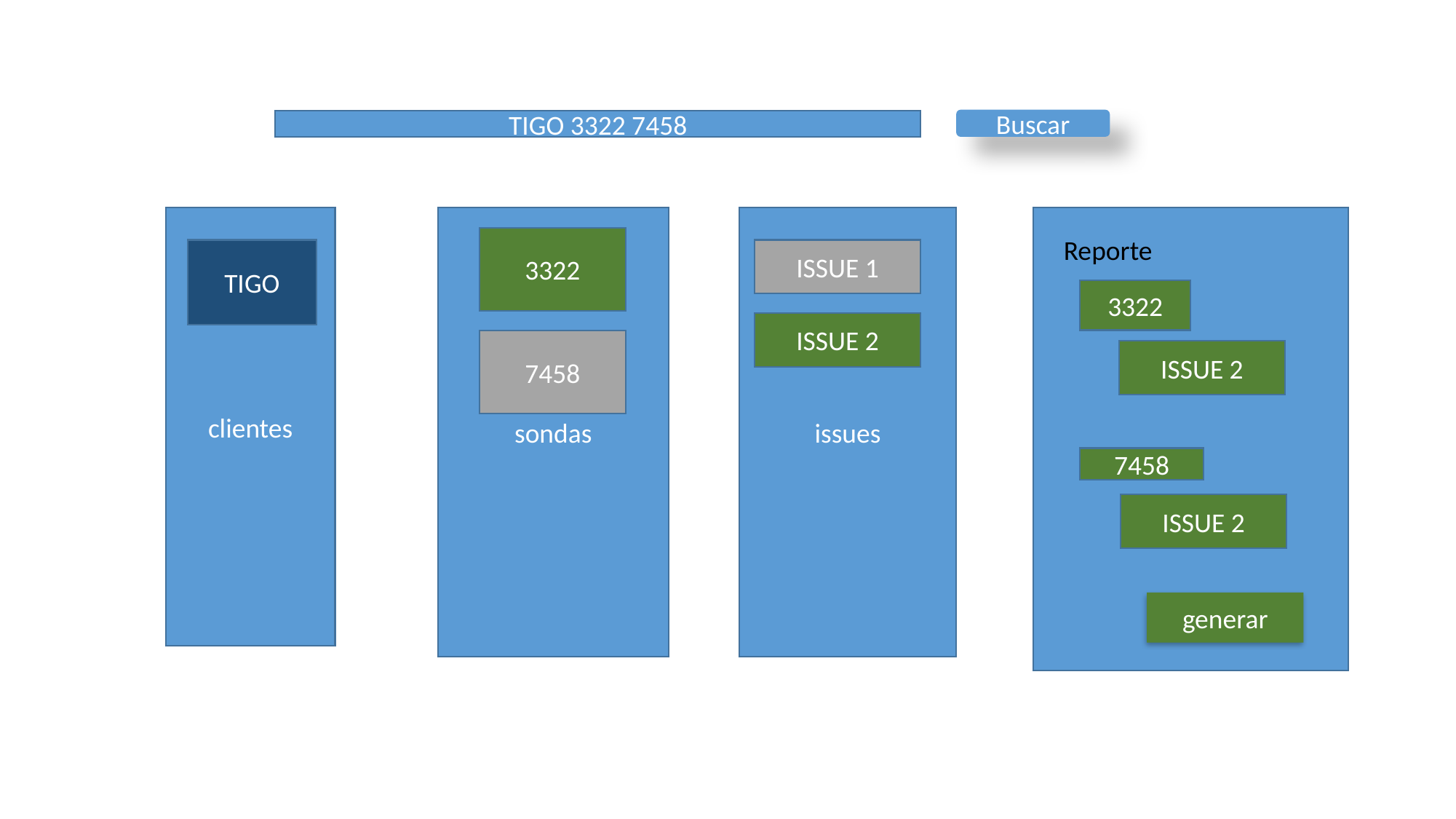

Buscar
TIGO 3322 7458
clientes
sondas
issues

3322
Reporte
TIGO
ISSUE 1
3322
ISSUE 2
7458
ISSUE 2
7458
ISSUE 2
generar